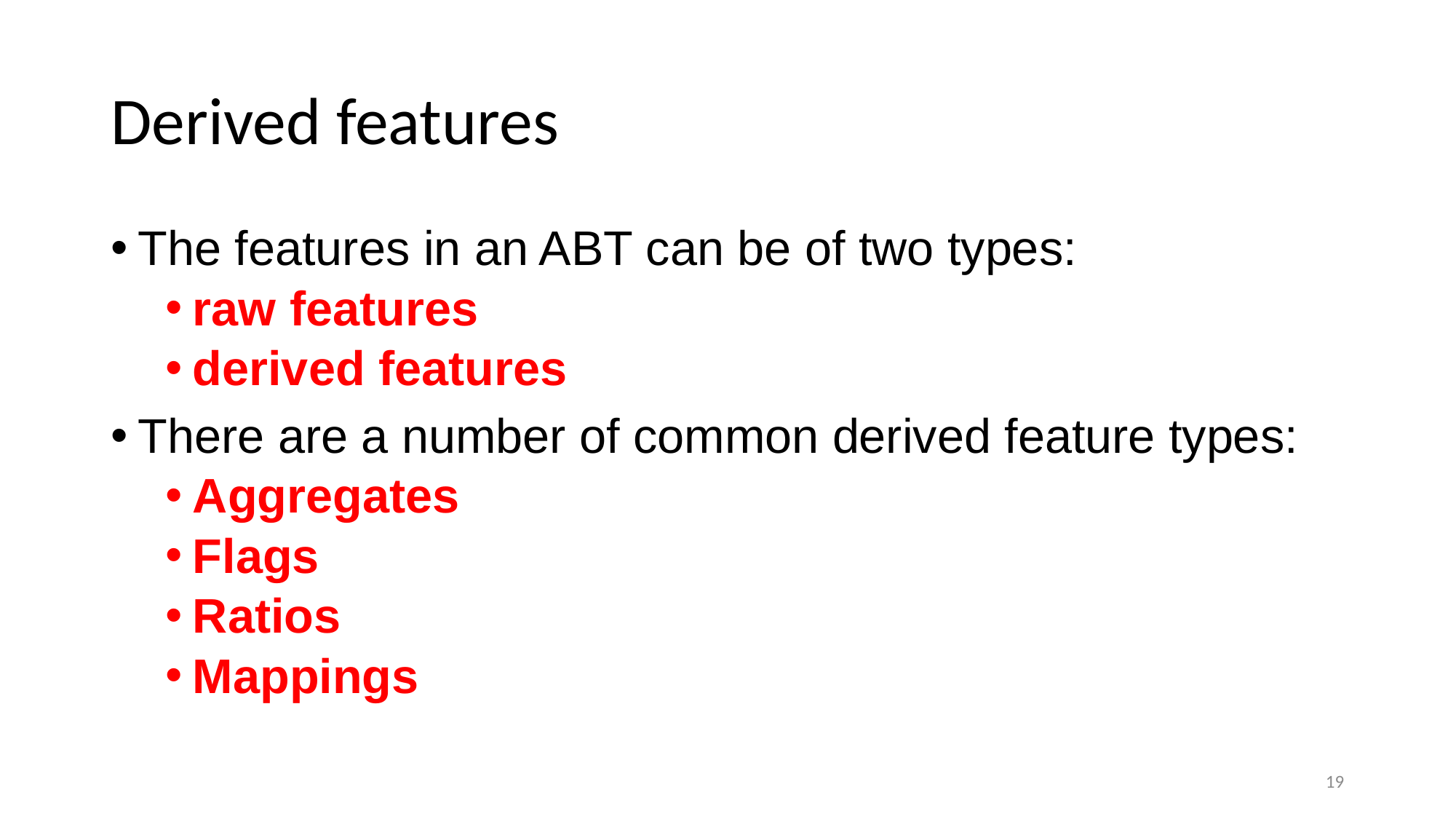

# Derived features
The features in an ABT can be of two types:
raw features
derived features
There are a number of common derived feature types:
Aggregates
Flags
Ratios
Mappings
19